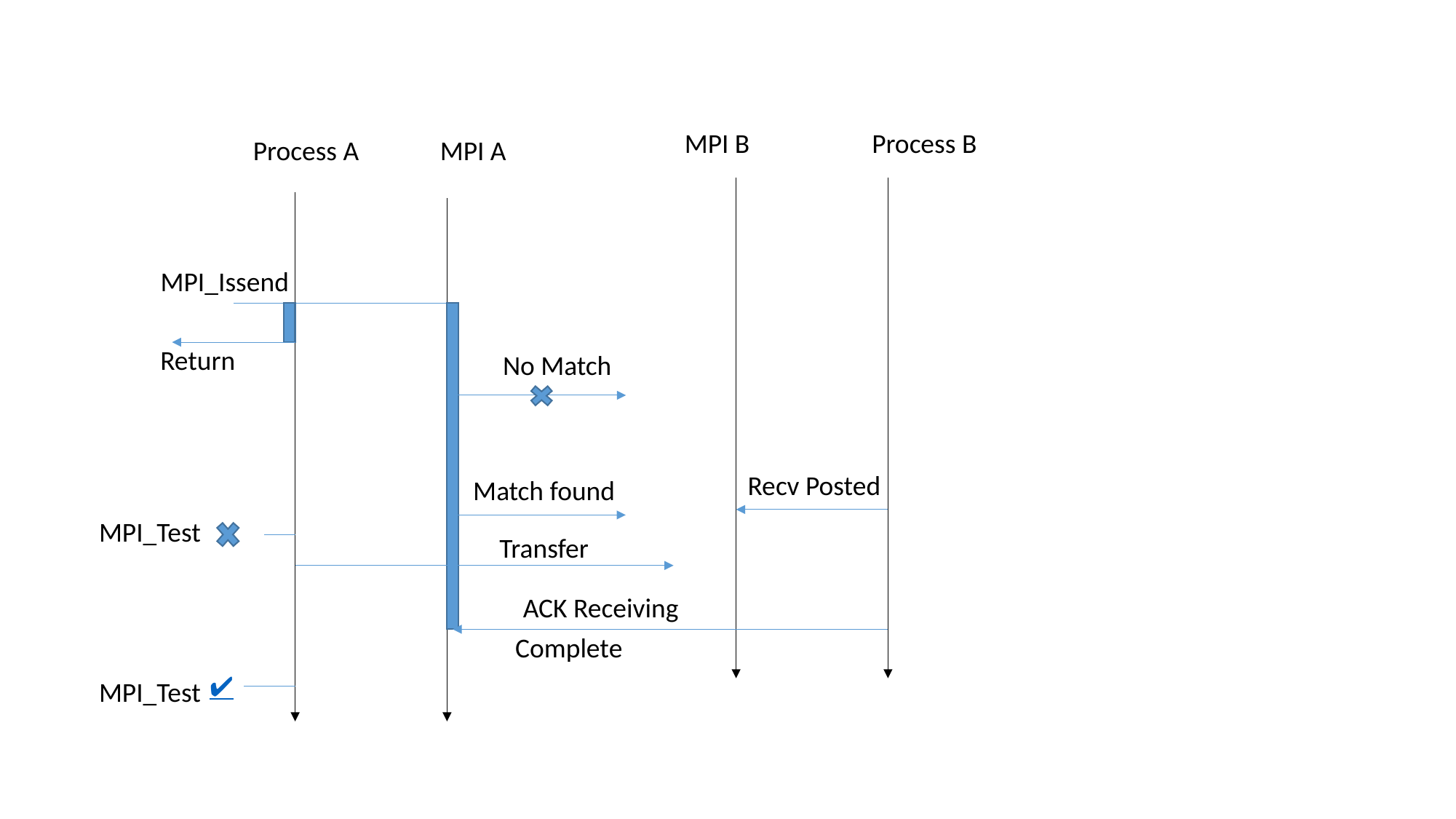

Process B
MPI B
MPI A
Process A
MPI_Issend

Return
No Match

Recv Posted
Match found
MPI_Test

Transfer
ACK Receiving
Complete
✔️
MPI_Test